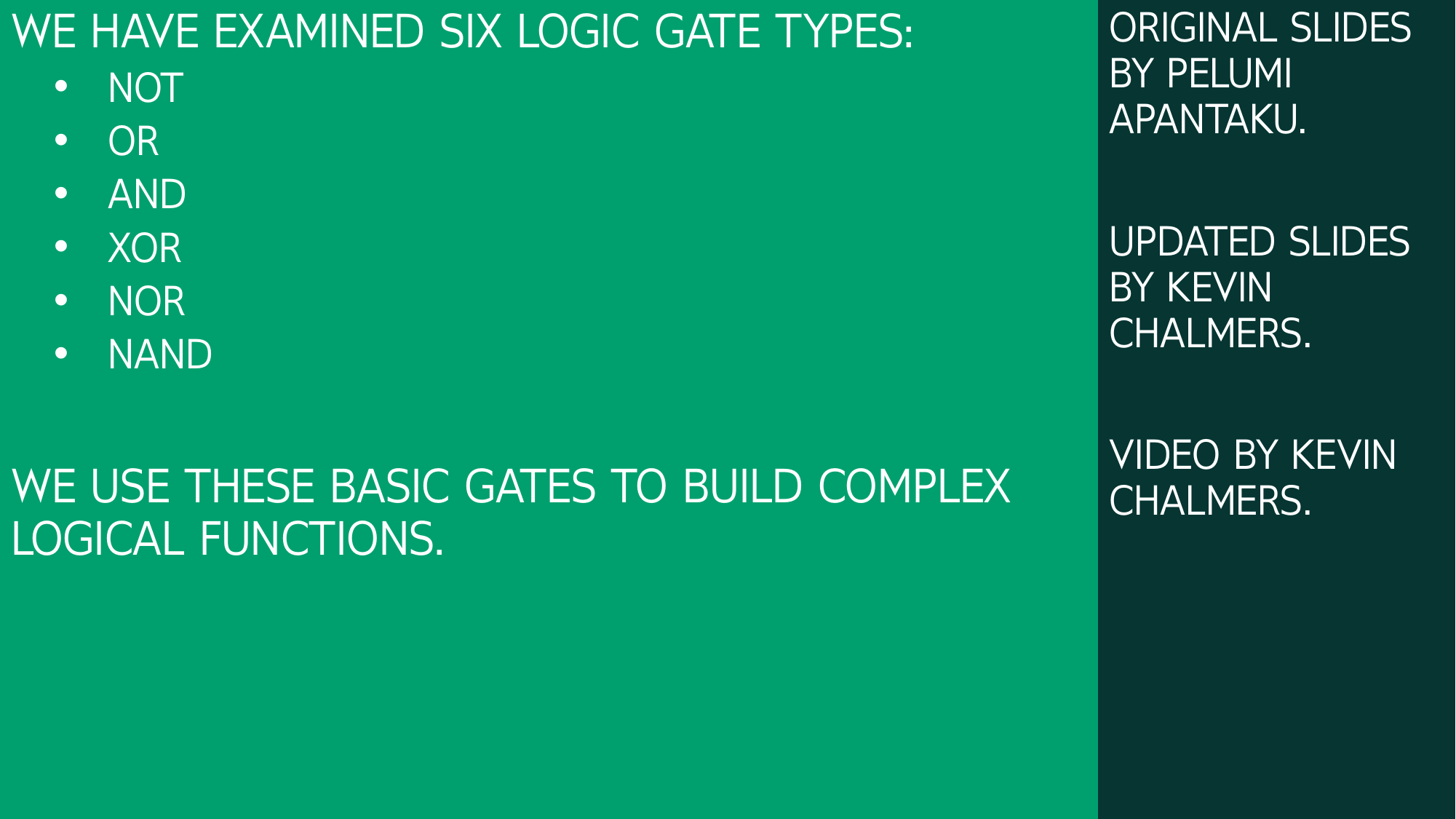

We have examined six logic gate types:
NOT
OR
AND
XOR
NOR
NAND

We use these basic gates to build complex logical functions.
Original Slides By Pelumi Apantaku.

Updated Slides by Kevin Chalmers.

Video By Kevin Chalmers.